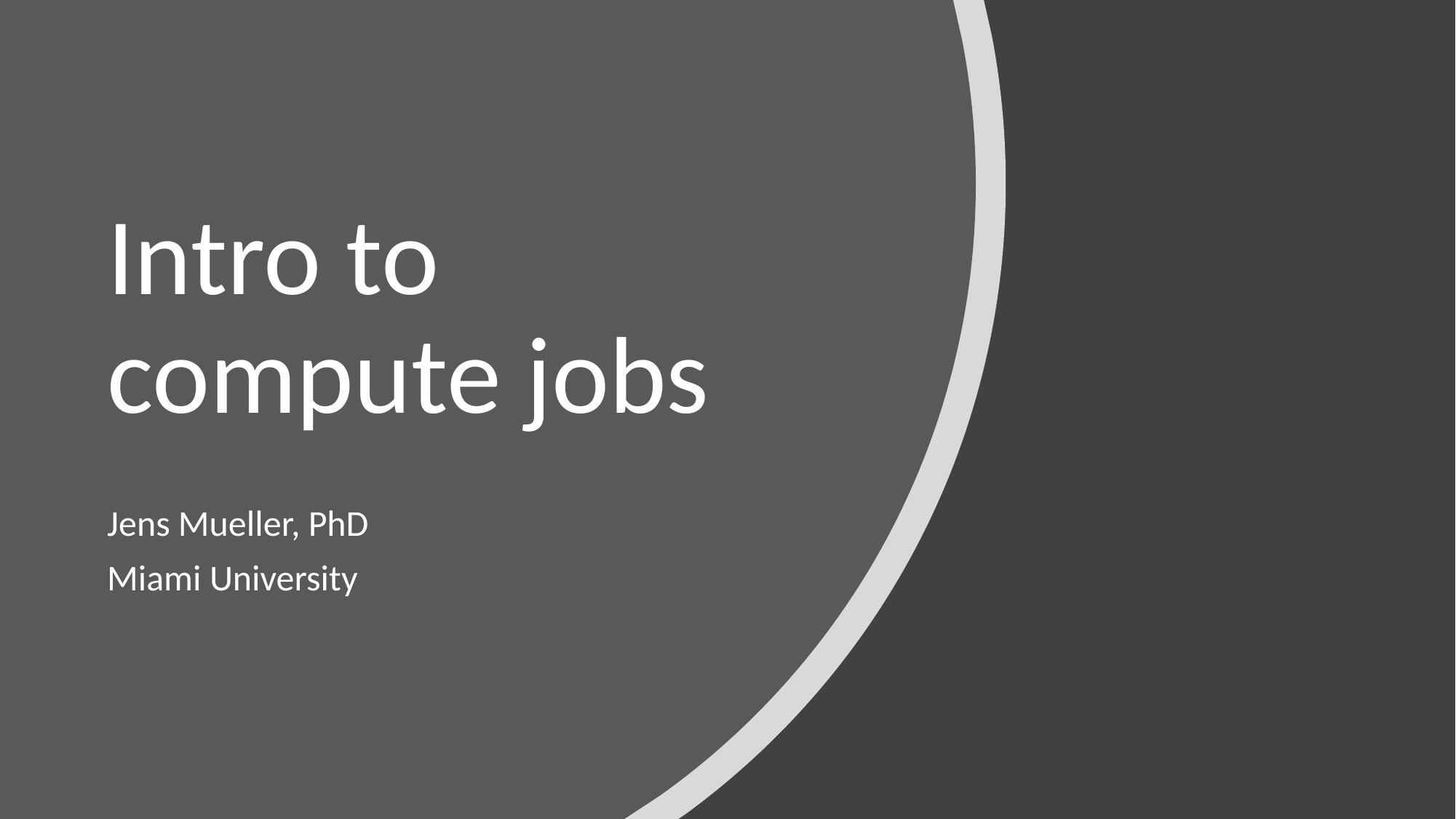

# Intro to compute jobs
Jens Mueller, PhD
Miami University